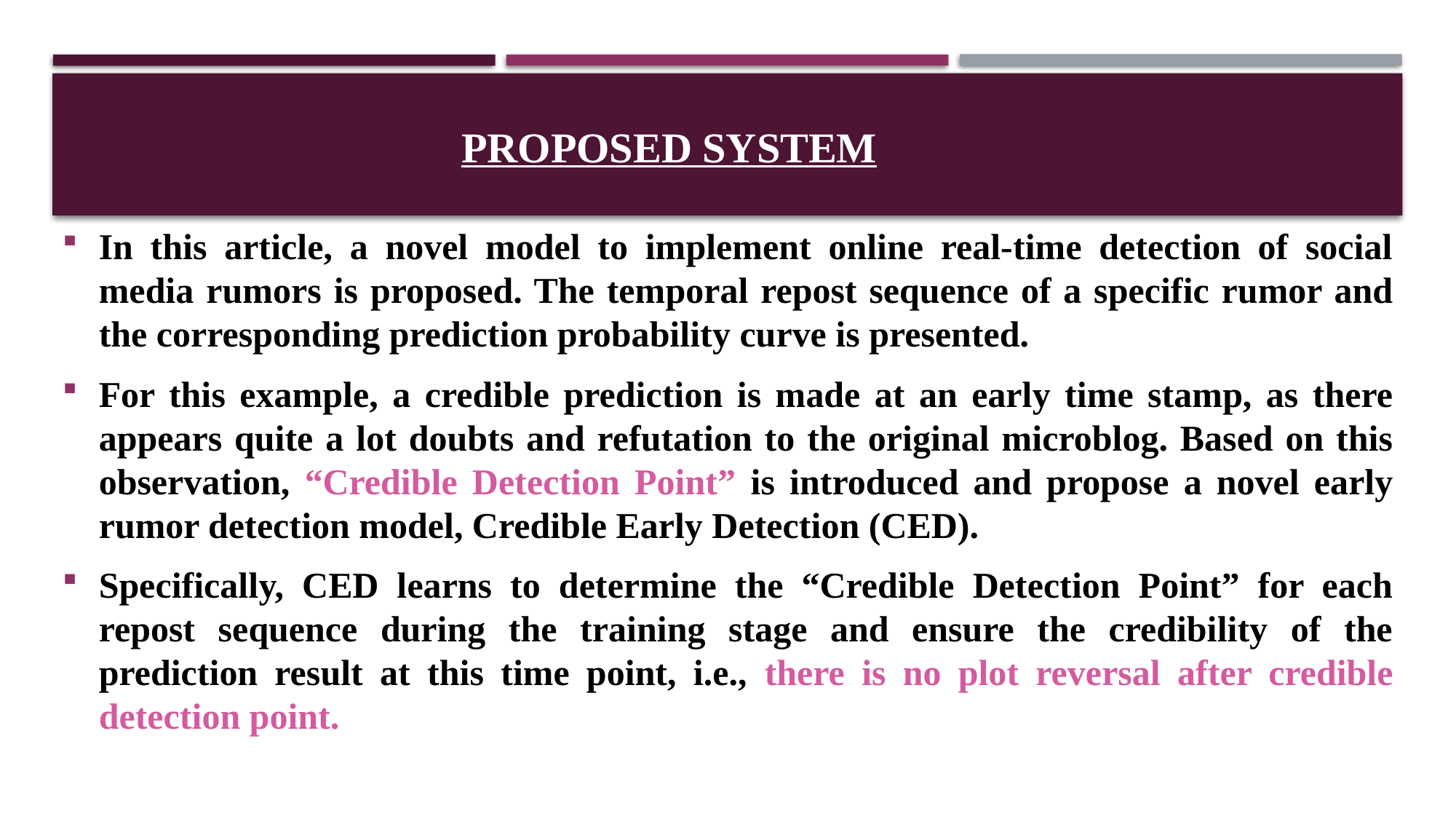

# PROPOSED SYSTEM
In this article, a novel model to implement online real-time detection of social media rumors is proposed. The temporal repost sequence of a specific rumor and the corresponding prediction probability curve is presented.
For this example, a credible prediction is made at an early time stamp, as there appears quite a lot doubts and refutation to the original microblog. Based on this observation, “Credible Detection Point” is introduced and propose a novel early rumor detection model, Credible Early Detection (CED).
Specifically, CED learns to determine the “Credible Detection Point” for each repost sequence during the training stage and ensure the credibility of the prediction result at this time point, i.e., there is no plot reversal after credible detection point.